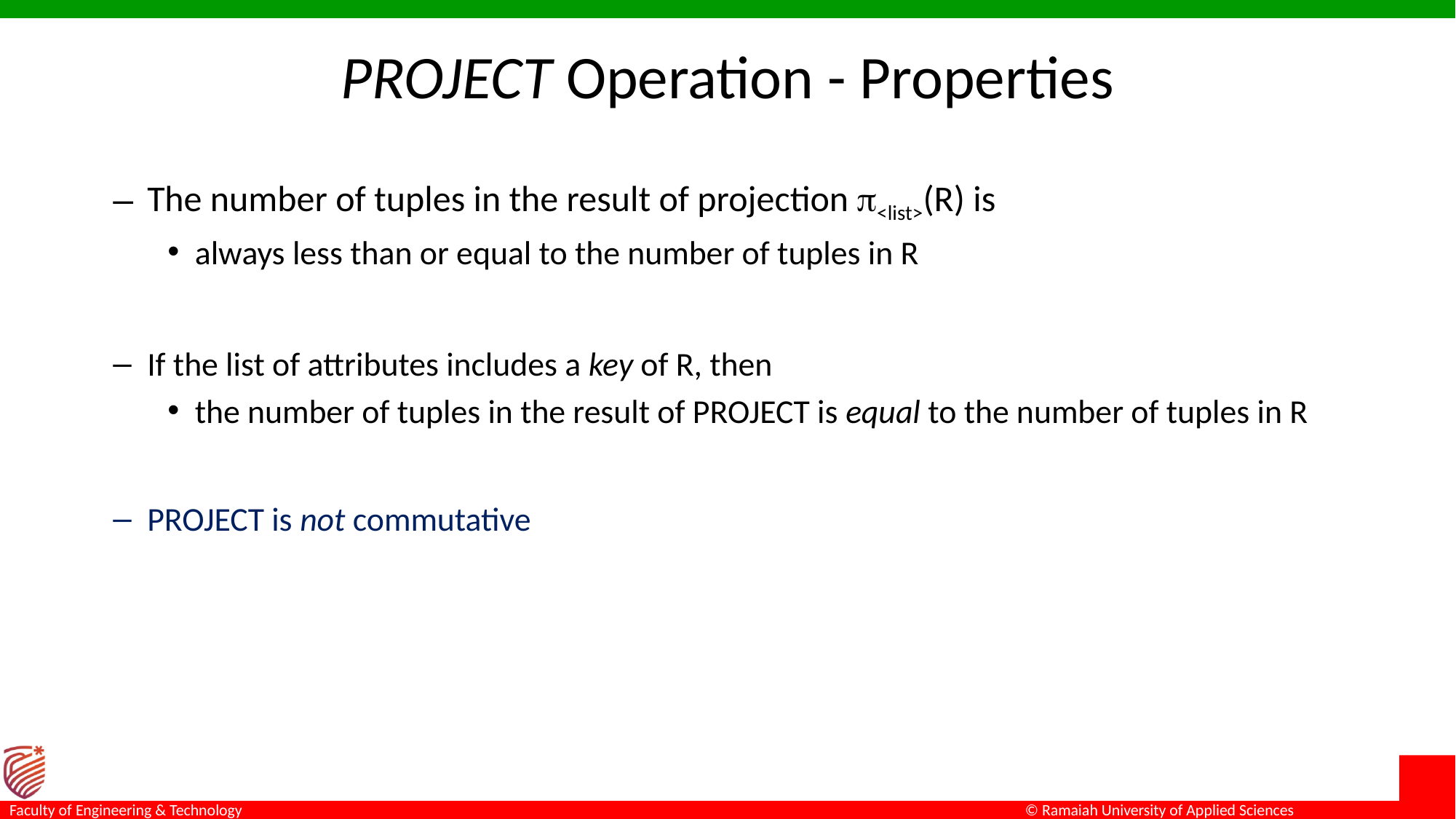

# PROJECT Operation - Properties
The number of tuples in the result of projection π<list>(R) is
always less than or equal to the number of tuples in R

If the list of attributes includes a key of R, then
the number of tuples in the result of PROJECT is equal to the number of tuples in R

PROJECT is not commutative